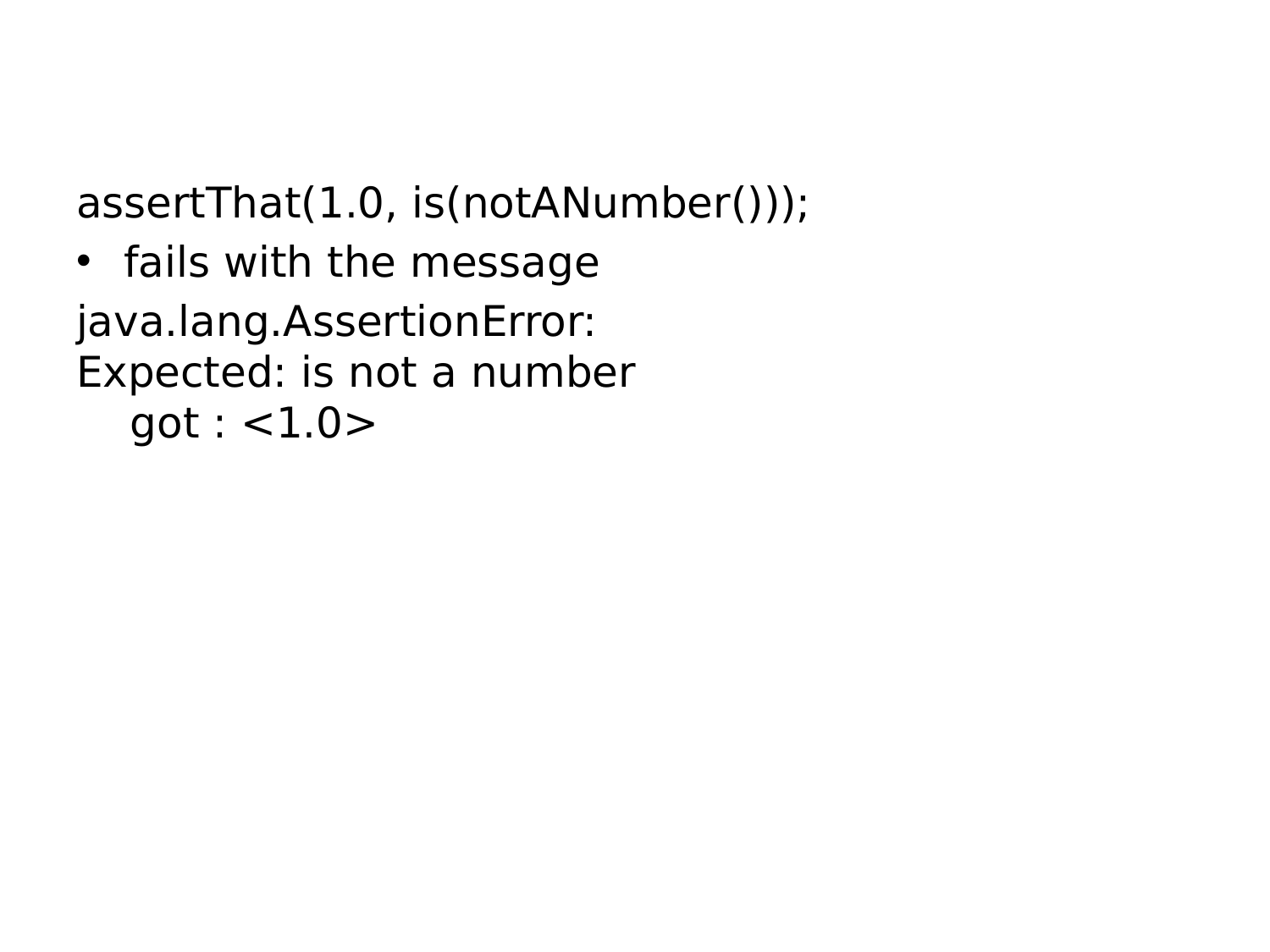

#
assertThat(1.0, is(notANumber()));
fails with the message
java.lang.AssertionError:
Expected: is not a number
    got : <1.0>